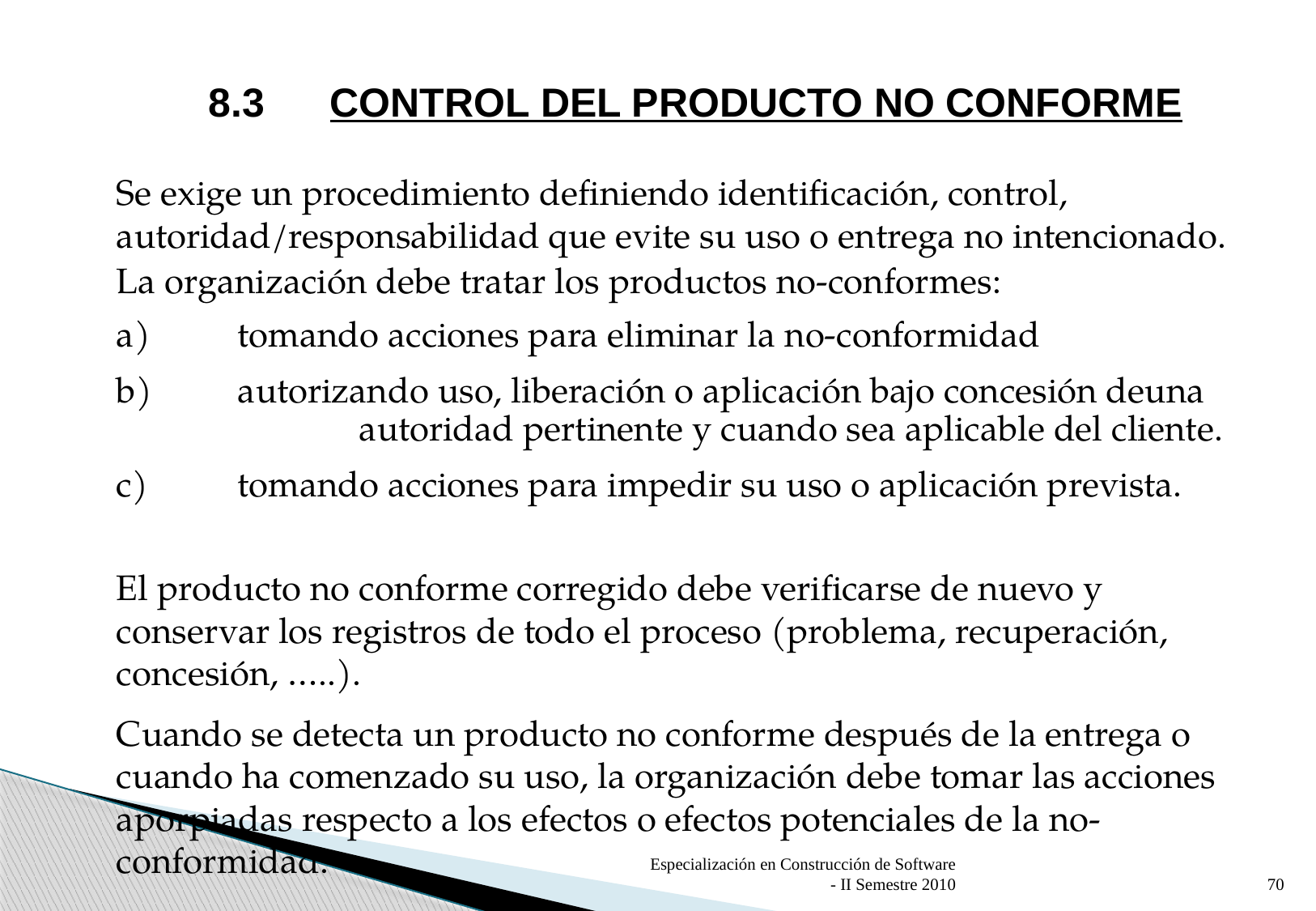

8.3	CONTROL DEL PRODUCTO NO CONFORME

	Se exige un procedimiento definiendo identificación, control, autoridad/responsabilidad que evite su uso o entrega no intencionado.
	La organización debe tratar los productos no-conformes:
	a)	tomando acciones para eliminar la no-conformidad
	b)	autorizando uso, liberación o aplicación bajo concesión deuna 		autoridad pertinente y cuando sea aplicable del cliente.
	c)	tomando acciones para impedir su uso o aplicación prevista.

	El producto no conforme corregido debe verificarse de nuevo y conservar los registros de todo el proceso (problema, recuperación, concesión, …..).
	Cuando se detecta un producto no conforme después de la entrega o cuando ha comenzado su uso, la organización debe tomar las acciones aporpiadas respecto a los efectos o efectos potenciales de la no-conformidad.

Especialización en Construcción de Software - II Semestre 2010
70